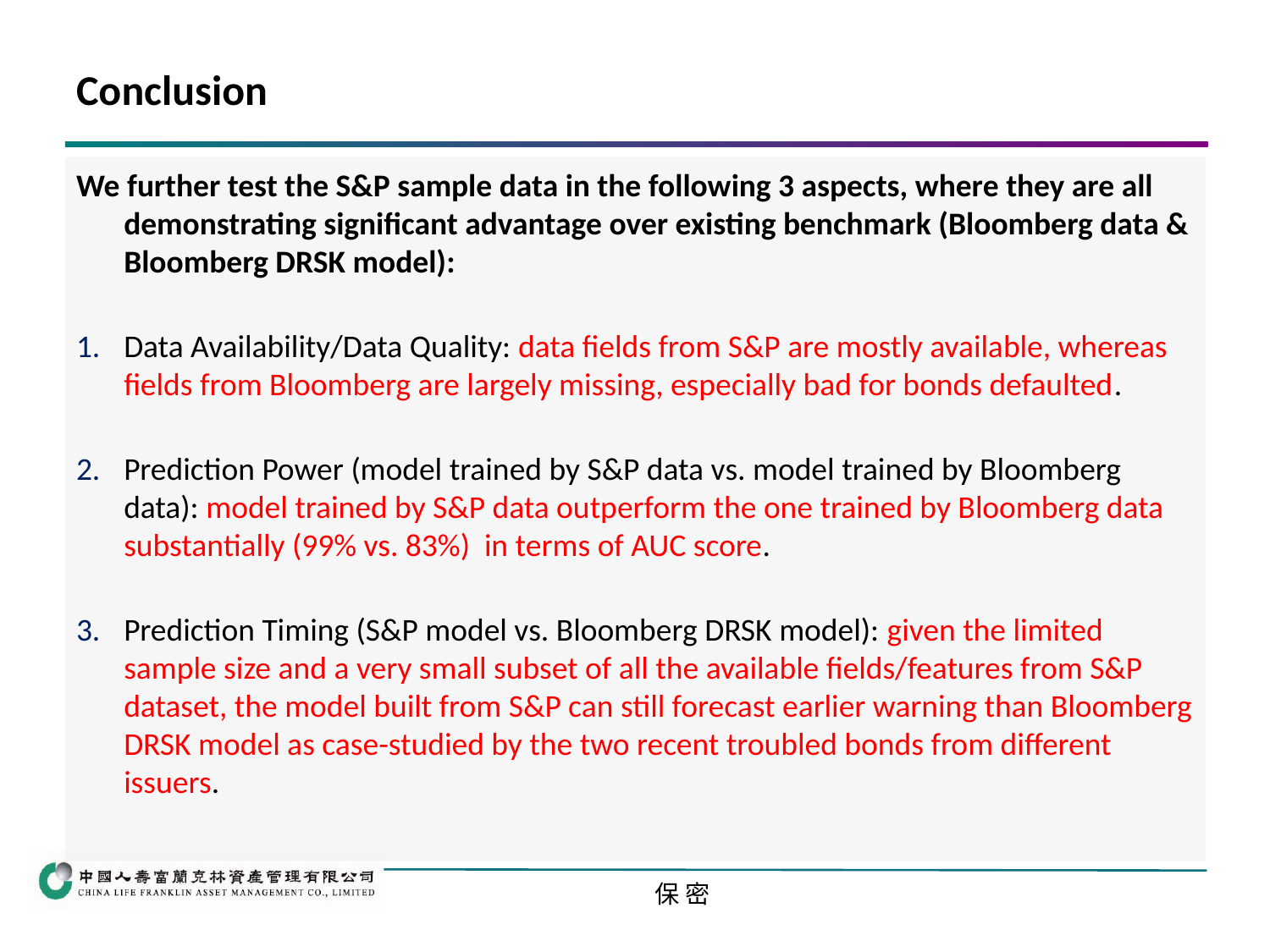

# Conclusion
We further test the S&P sample data in the following 3 aspects, where they are all demonstrating significant advantage over existing benchmark (Bloomberg data & Bloomberg DRSK model):

Data Availability/Data Quality: data fields from S&P are mostly available, whereas fields from Bloomberg are largely missing, especially bad for bonds defaulted.

Prediction Power (model trained by S&P data vs. model trained by Bloomberg data): model trained by S&P data outperform the one trained by Bloomberg data substantially (99% vs. 83%)  in terms of AUC score.

Prediction Timing (S&P model vs. Bloomberg DRSK model): given the limited sample size and a very small subset of all the available fields/features from S&P dataset, the model built from S&P can still forecast earlier warning than Bloomberg DRSK model as case-studied by the two recent troubled bonds from different issuers.